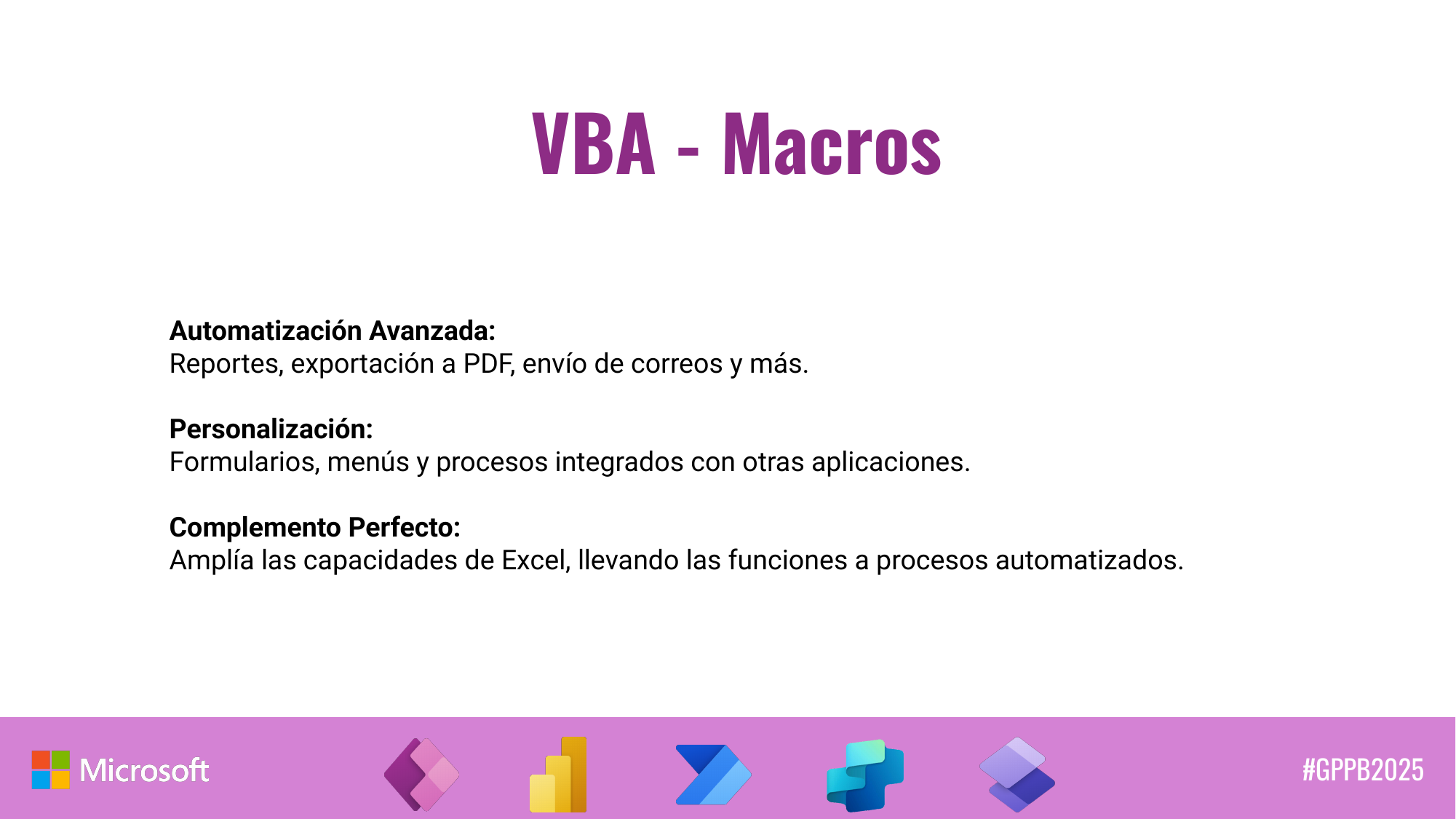

# VBA - Macros
Automatización Avanzada:
Reportes, exportación a PDF, envío de correos y más.

Personalización:
Formularios, menús y procesos integrados con otras aplicaciones.

Complemento Perfecto:
Amplía las capacidades de Excel, llevando las funciones a procesos automatizados.